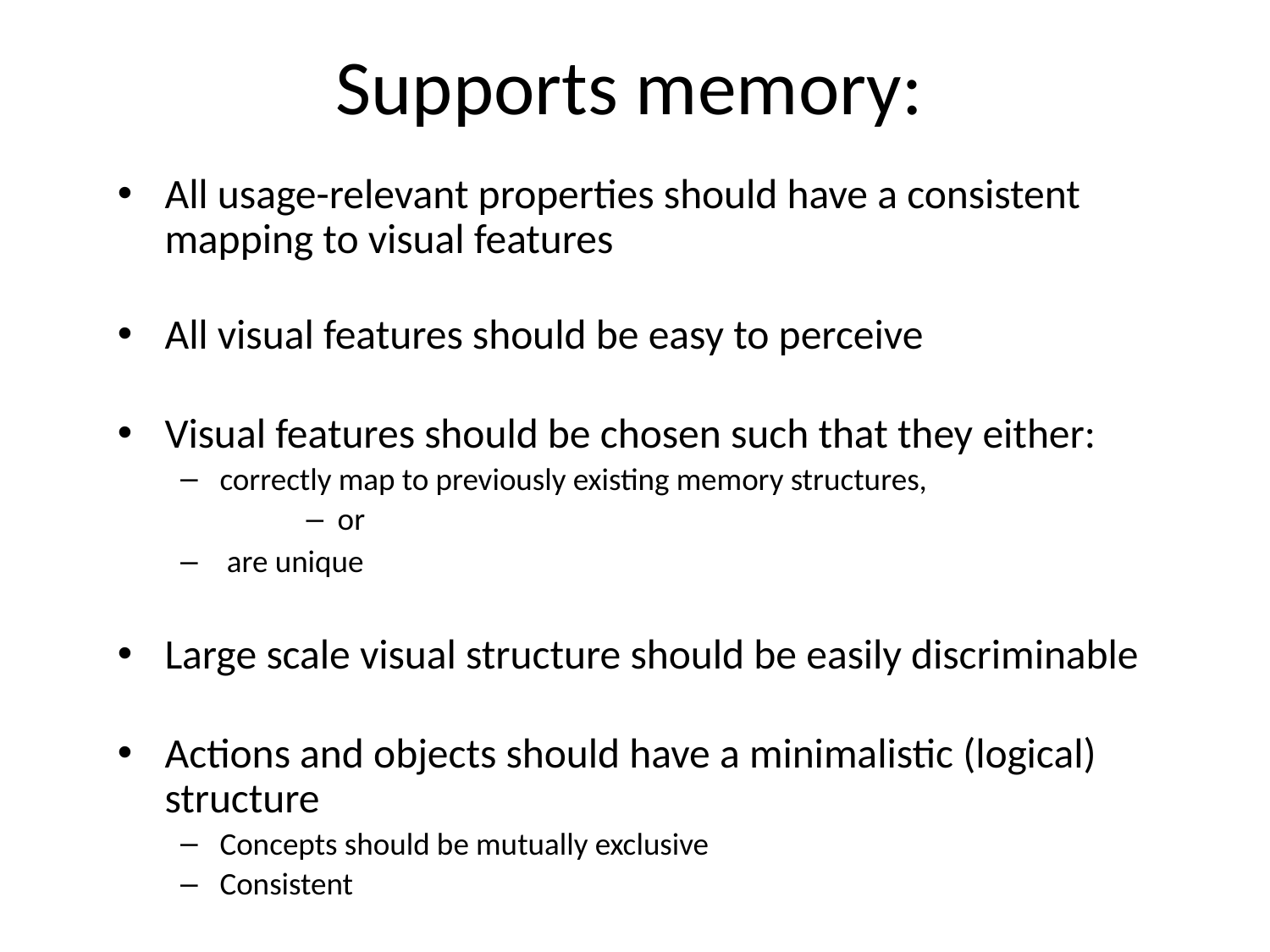

Supports memory:
All usage-relevant properties should have a consistent mapping to visual features
All visual features should be easy to perceive
Visual features should be chosen such that they either:
correctly map to previously existing memory structures,
or
 are unique
Large scale visual structure should be easily discriminable
Actions and objects should have a minimalistic (logical) structure
Concepts should be mutually exclusive
Consistent